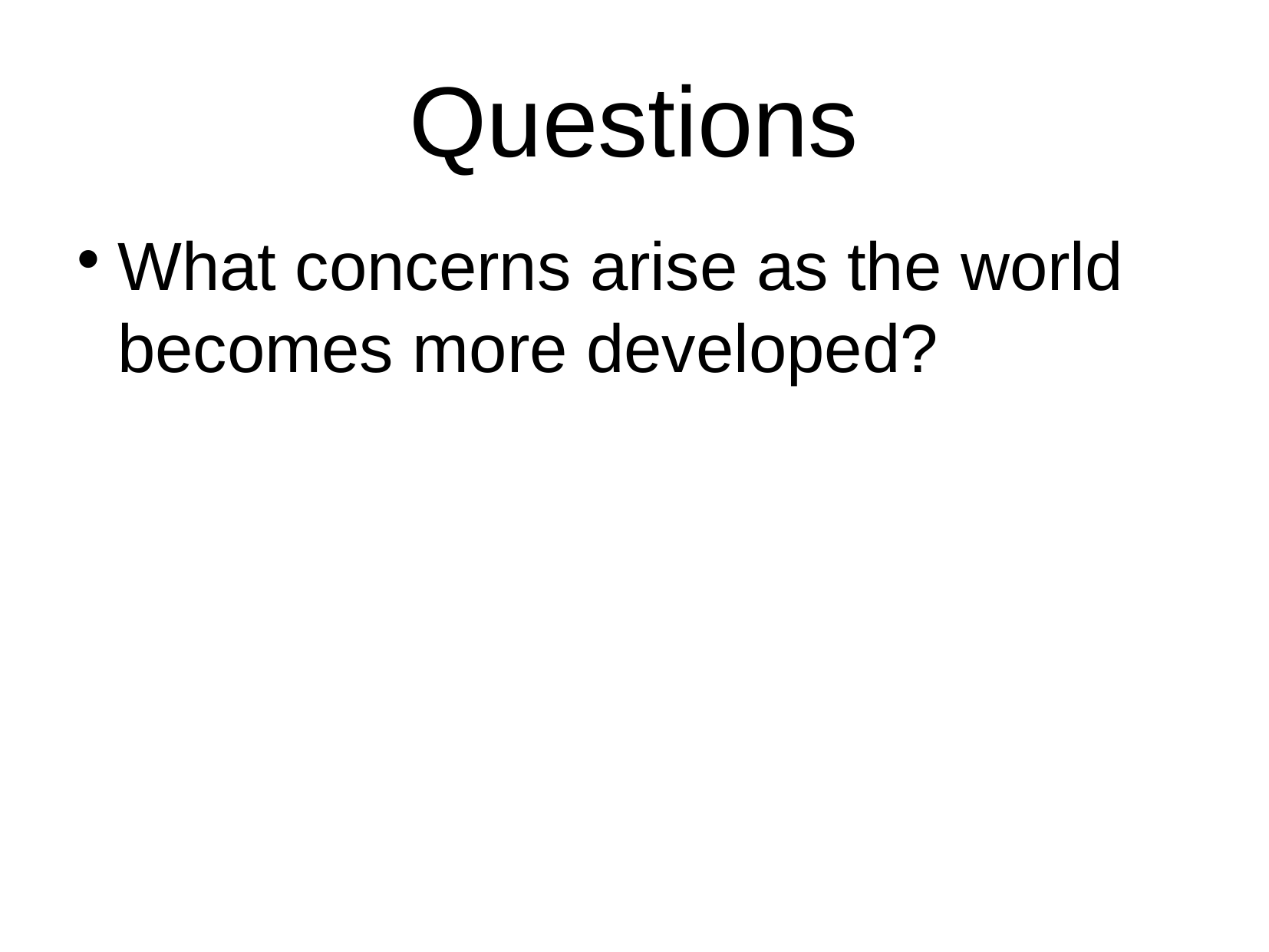

Questions
What concerns arise as the world becomes more developed?